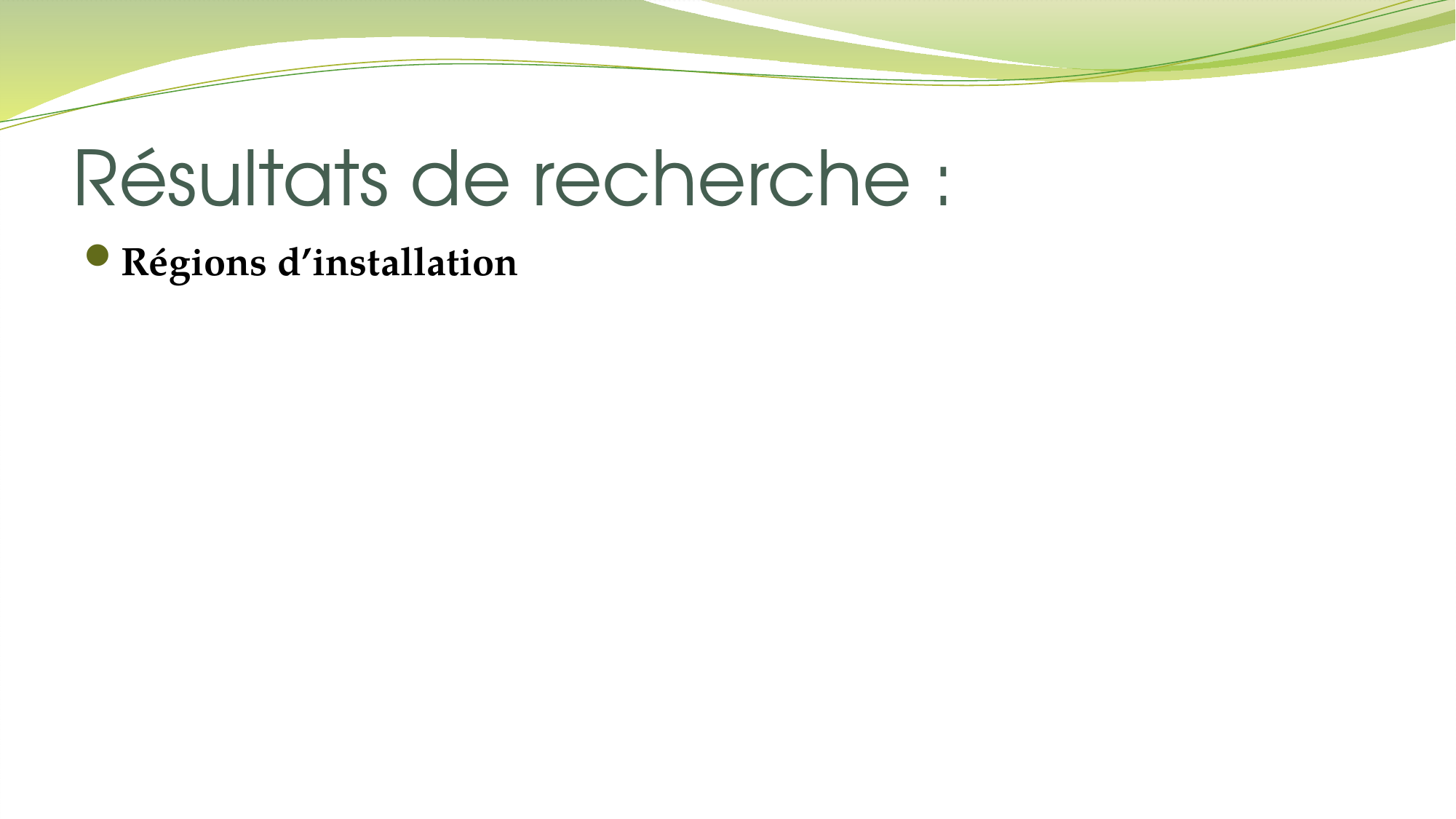

# Résultats de recherche :
Régions d’installation